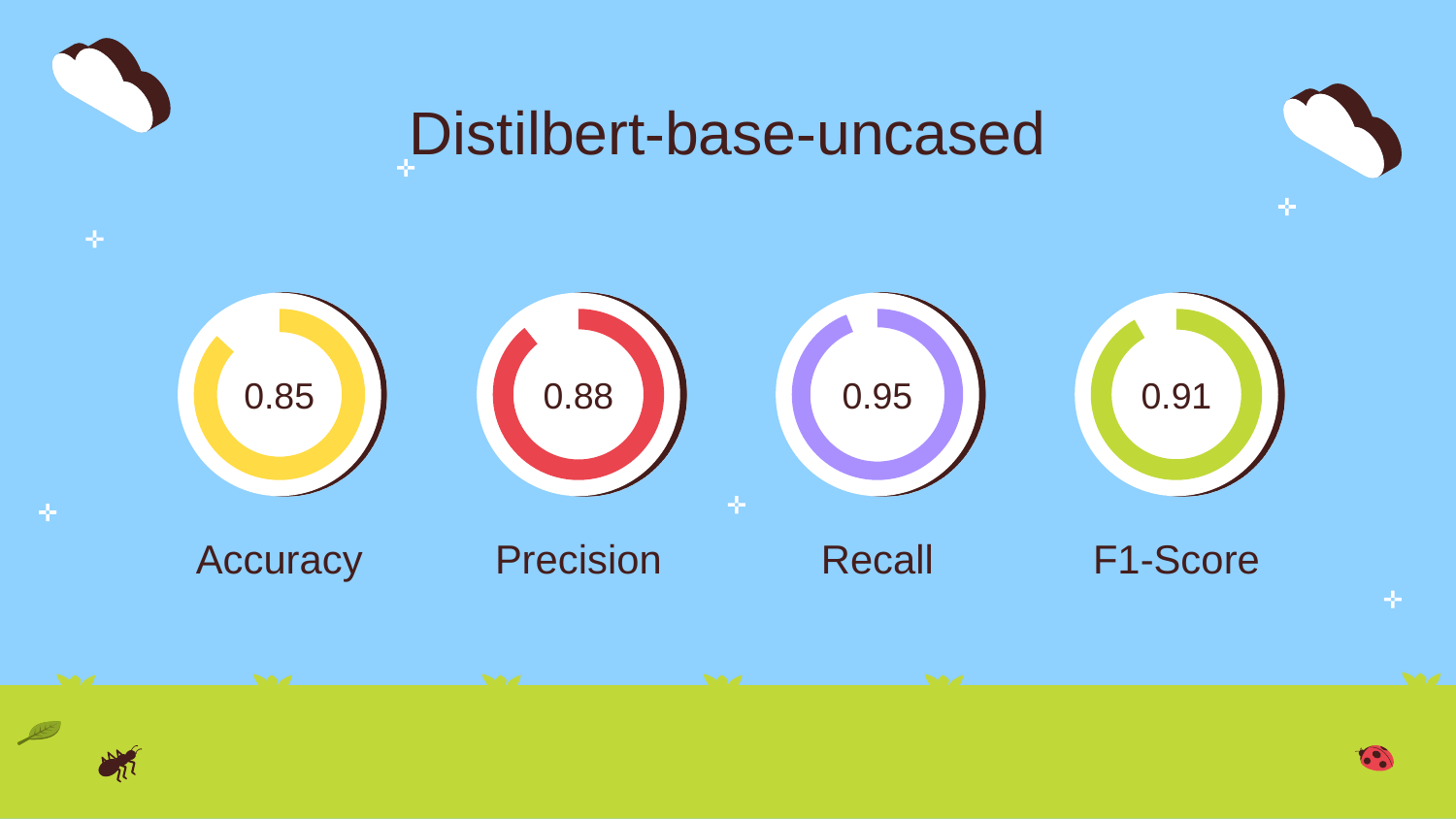

# Distilbert-base-uncased

0.85
0.88
0.95
0.91

Accuracy
Precision
Recall
F1-Score